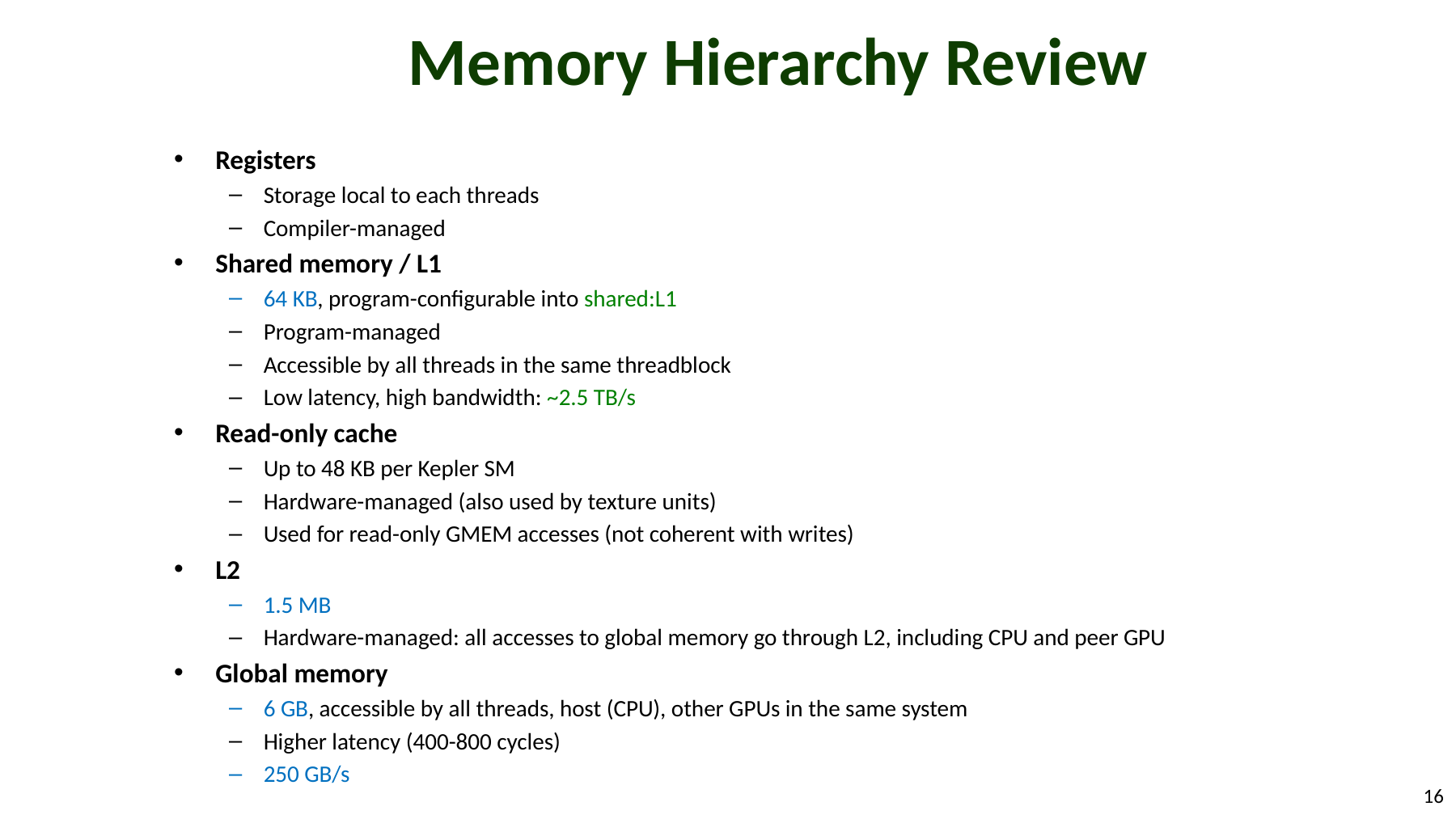

# Memory Hierarchy Review
Registers
Storage local to each threads
Compiler-managed
Shared memory / L1
64 KB, program-configurable into shared:L1
Program-managed
Accessible by all threads in the same threadblock
Low latency, high bandwidth: ~2.5 TB/s
Read-only cache
Up to 48 KB per Kepler SM
Hardware-managed (also used by texture units)
Used for read-only GMEM accesses (not coherent with writes)
L2
1.5 MB
Hardware-managed: all accesses to global memory go through L2, including CPU and peer GPU
Global memory
6 GB, accessible by all threads, host (CPU), other GPUs in the same system
Higher latency (400-800 cycles)
250 GB/s
16
© 2012, NVIDIA